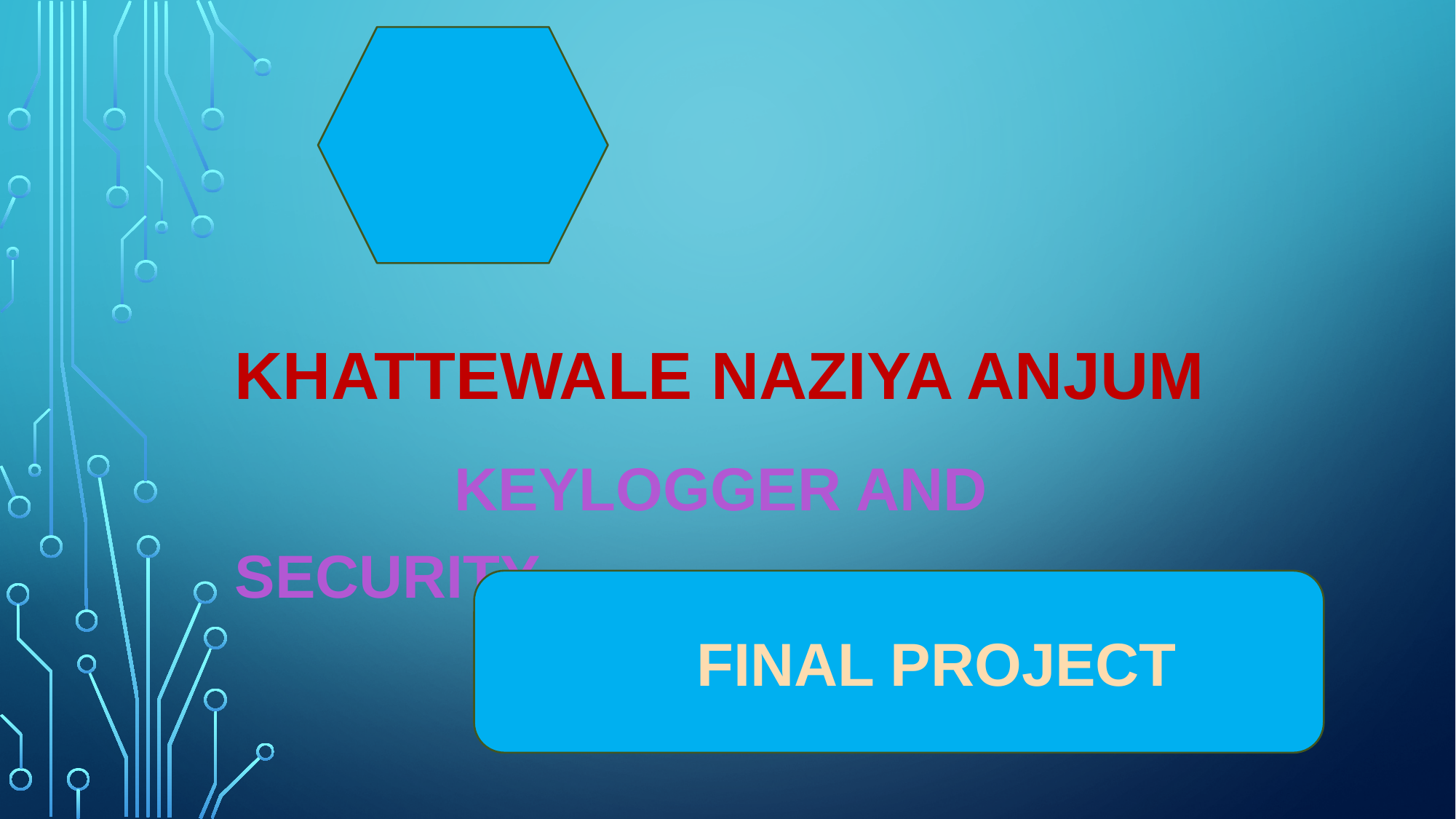

# KHATTEWALE NAZIYA ANJUM
             KEYLOGGER AND SECURITY
            FINAL PROJECT